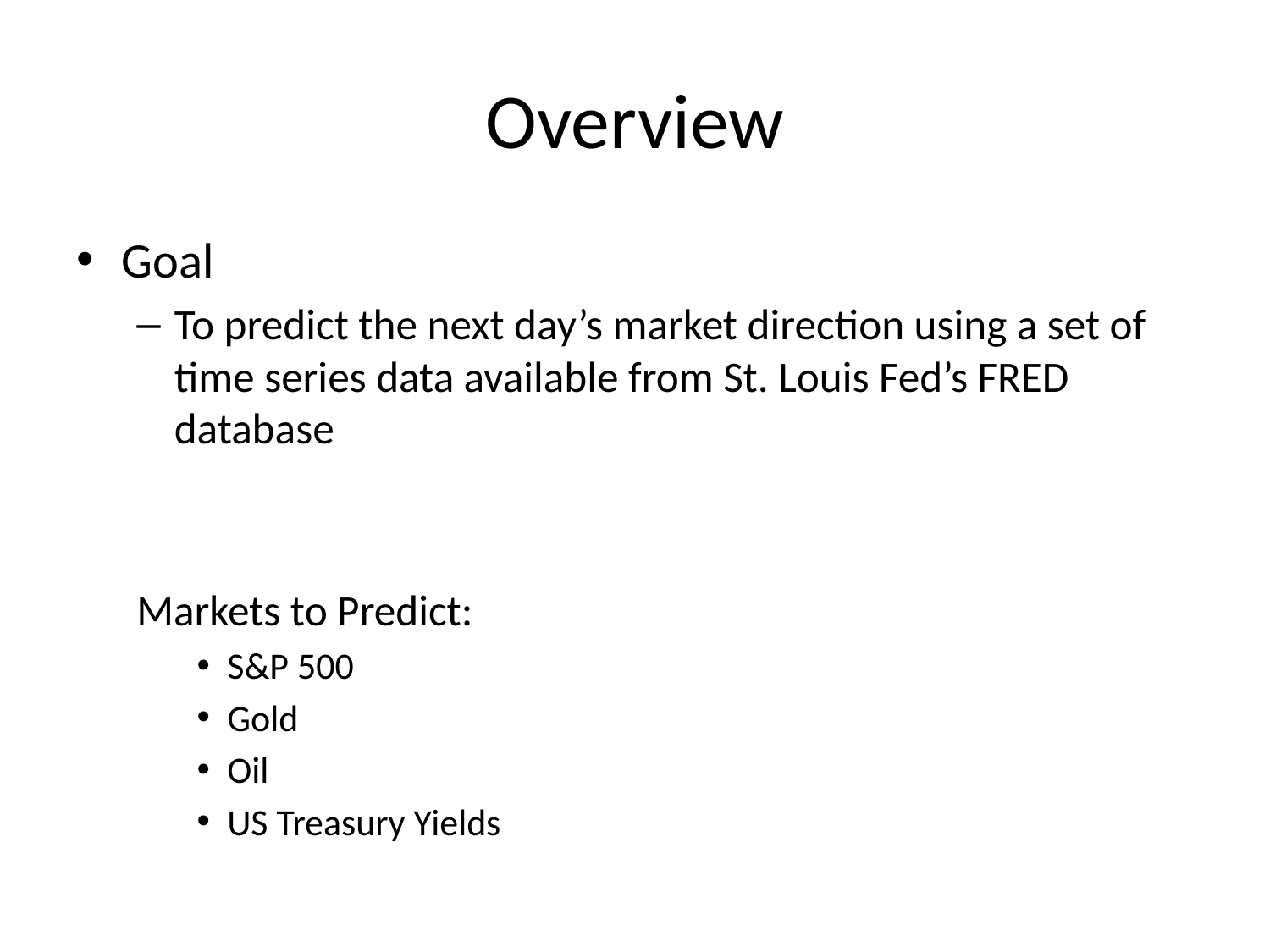

# Overview
Goal
To predict the next day’s market direction using a set of time series data available from St. Louis Fed’s FRED database

Markets to Predict:
S&P 500
Gold
Oil
US Treasury Yields